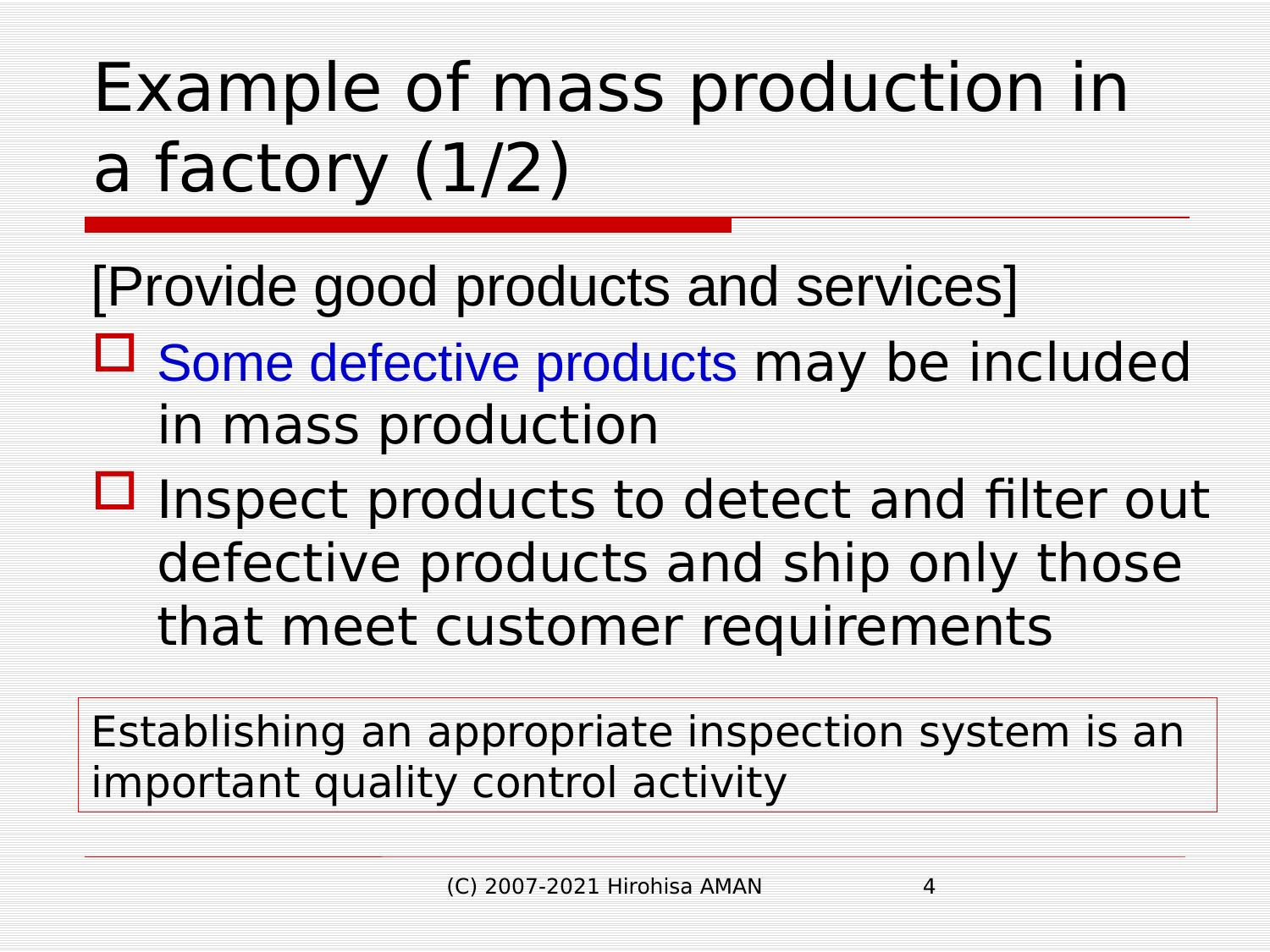

# Example of mass production in a factory (1/2)
[Provide good products and services]
Some defective products may be included in mass production
Inspect products to detect and filter out defective products and ship only those that meet customer requirements
Establishing an appropriate inspection system is an important quality control activity
(C) 2007-2021 Hirohisa AMAN
4